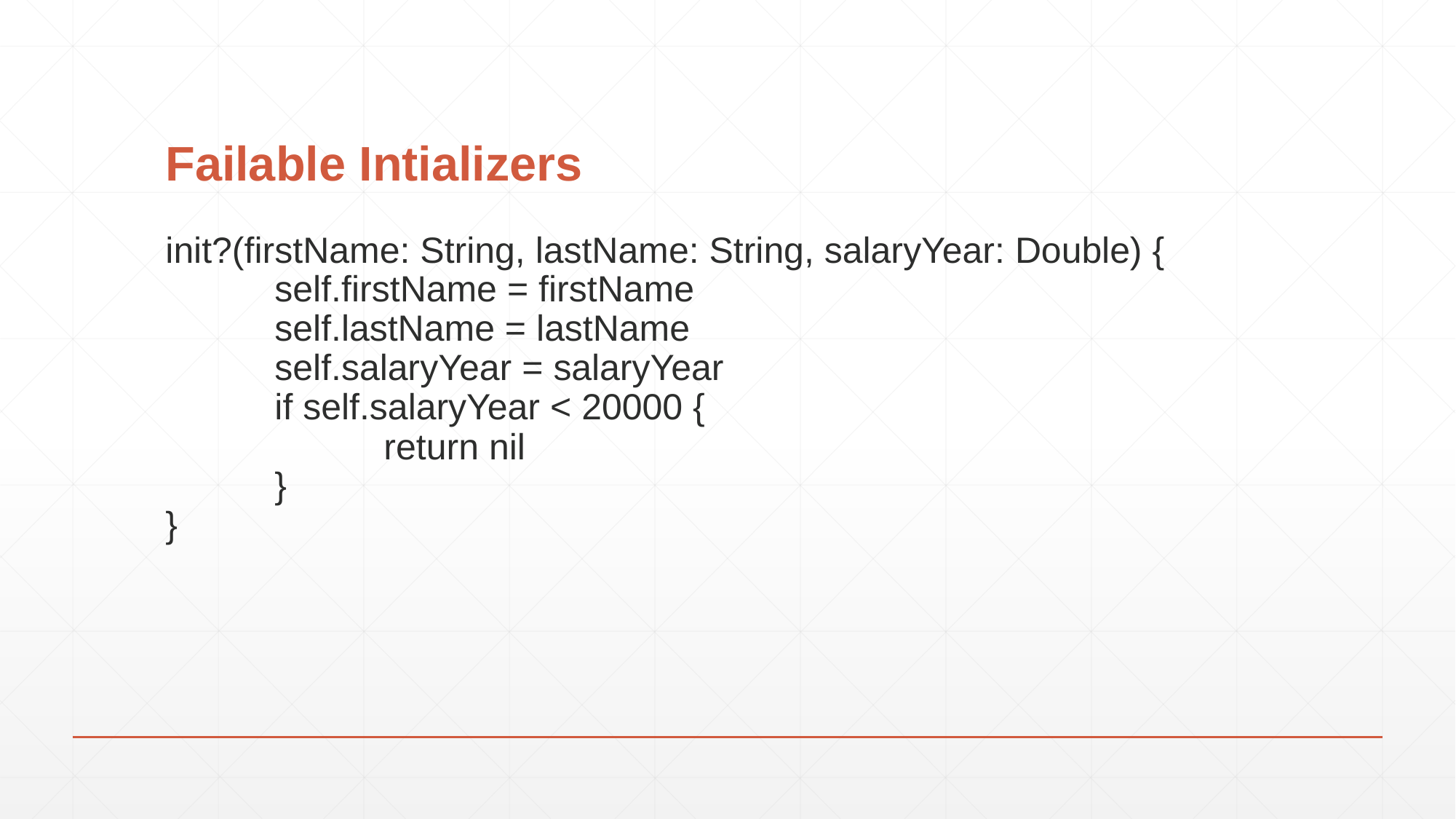

# Failable Intializers
init?(firstName: String, lastName: String, salaryYear: Double) {
	self.firstName = firstName
	self.lastName = lastName
	self.salaryYear = salaryYear
	if self.salaryYear < 20000 {
		return nil
	}
}